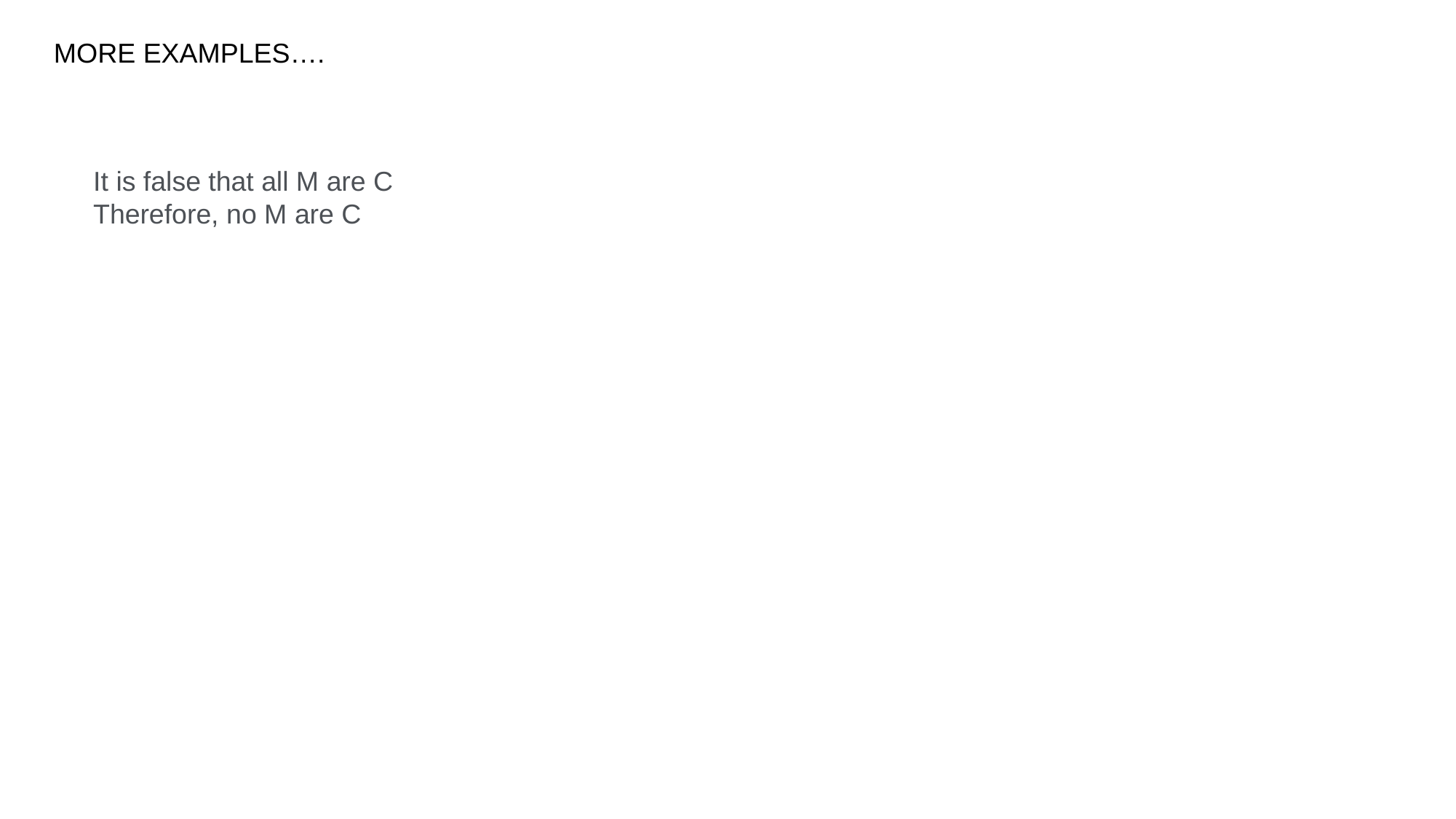

MORE EXAMPLES….
It is false that all M are C
Therefore, no M are C